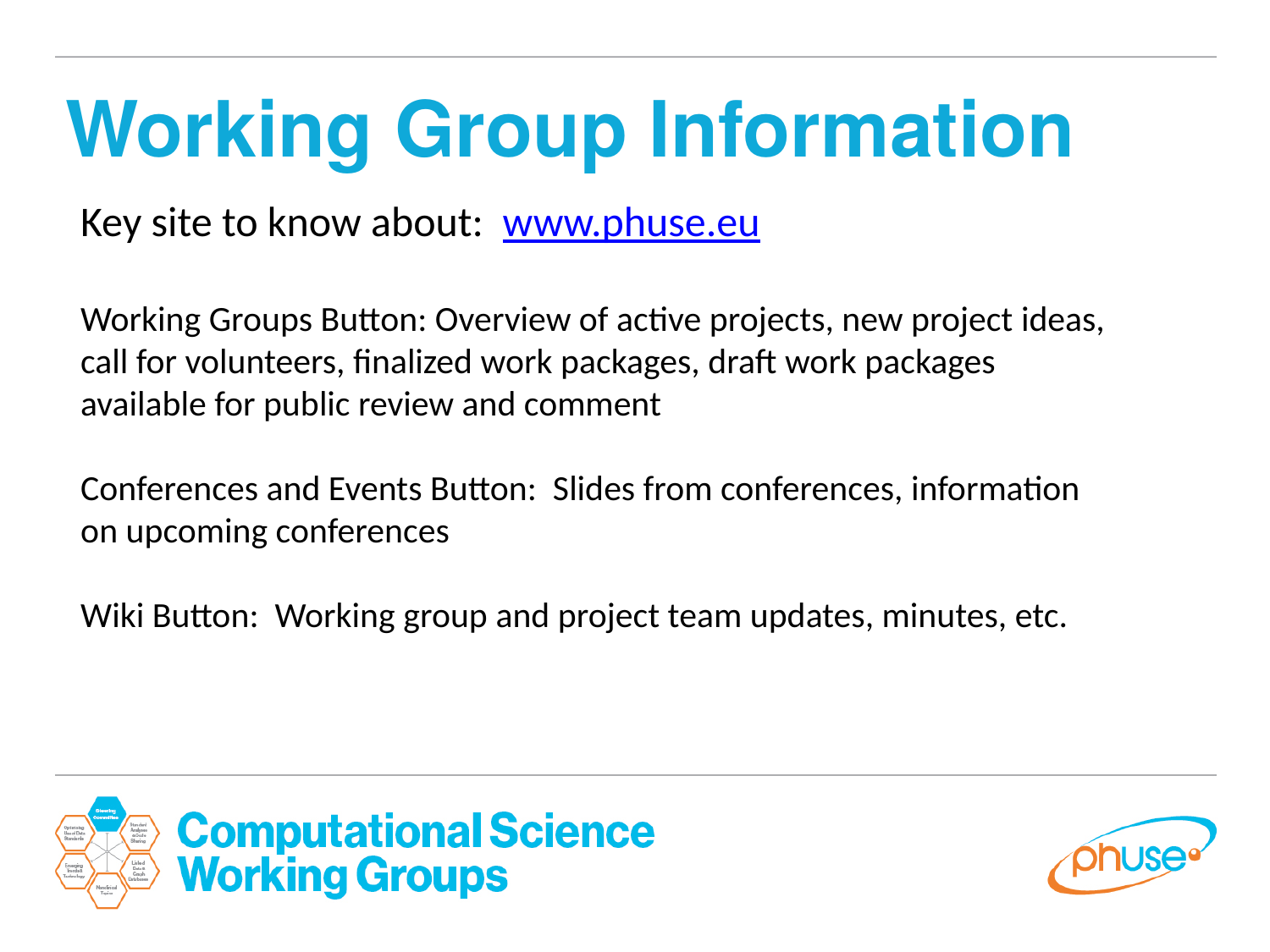

Working Group Information
Key site to know about:  www.phuse.eu

Working Groups Button: Overview of active projects, new project ideas, call for volunteers, finalized work packages, draft work packages available for public review and comment

Conferences and Events Button:  Slides from conferences, information on upcoming conferences

Wiki Button:  Working group and project team updates, minutes, etc.